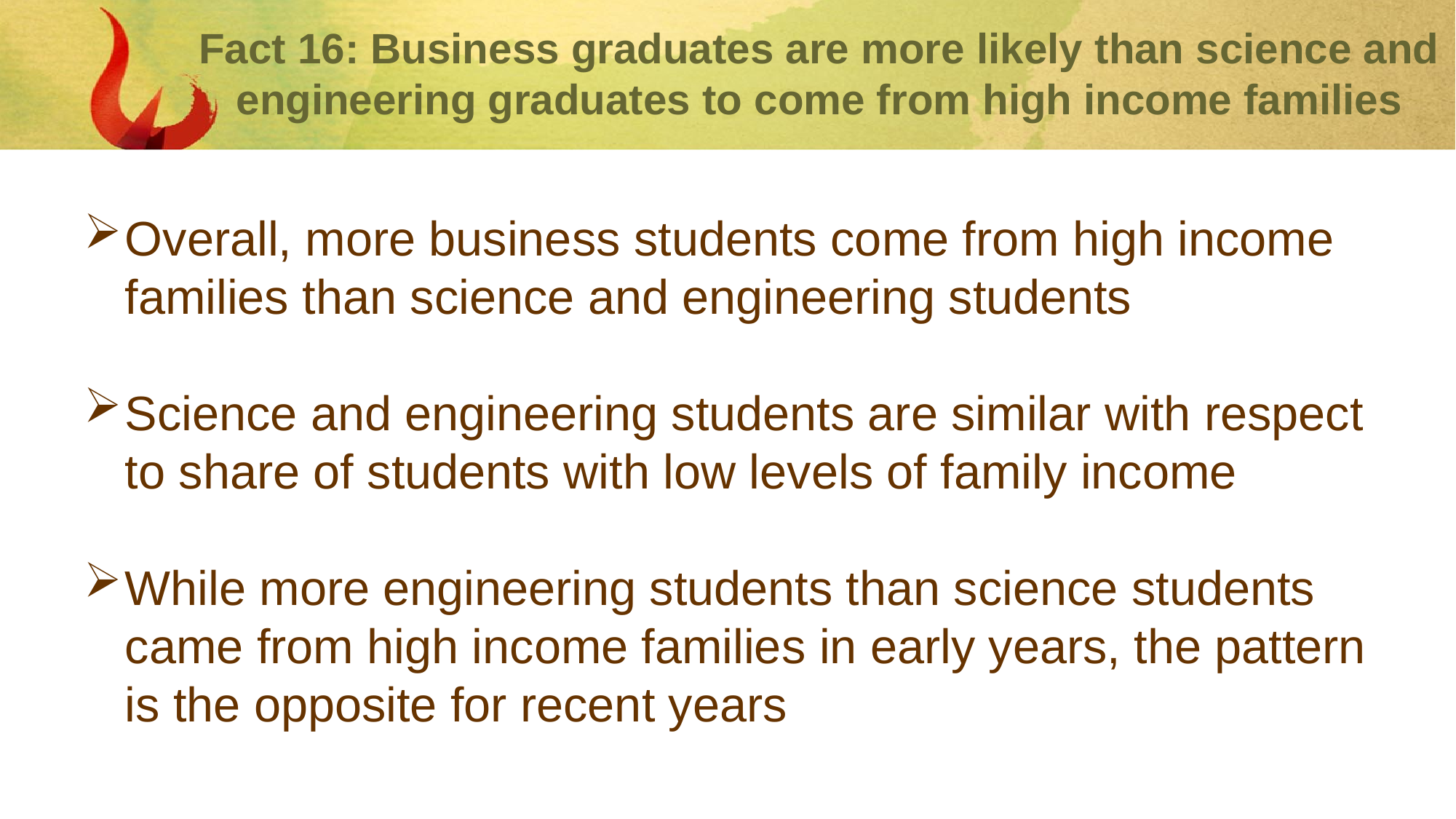

# Fact 16: Business graduates are more likely than science and engineering graduates to come from high income families
Overall, more business students come from high income families than science and engineering students

Science and engineering students are similar with respect to share of students with low levels of family income

While more engineering students than science students came from high income families in early years, the pattern is the opposite for recent years
36